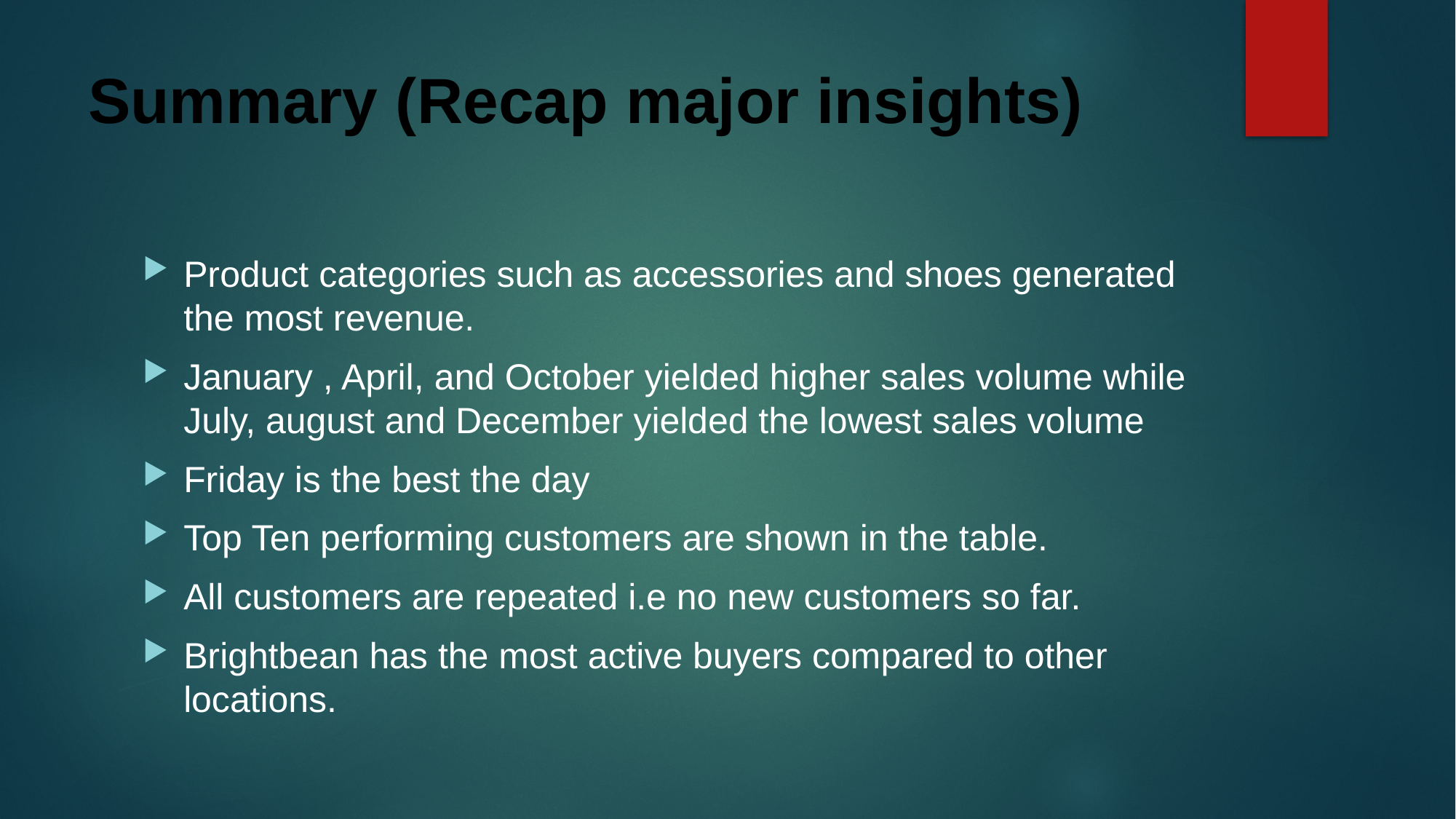

# Summary (Recap major insights)
Product categories such as accessories and shoes generated the most revenue.
January , April, and October yielded higher sales volume while July, august and December yielded the lowest sales volume
Friday is the best the day
Top Ten performing customers are shown in the table.
All customers are repeated i.e no new customers so far.
Brightbean has the most active buyers compared to other locations.